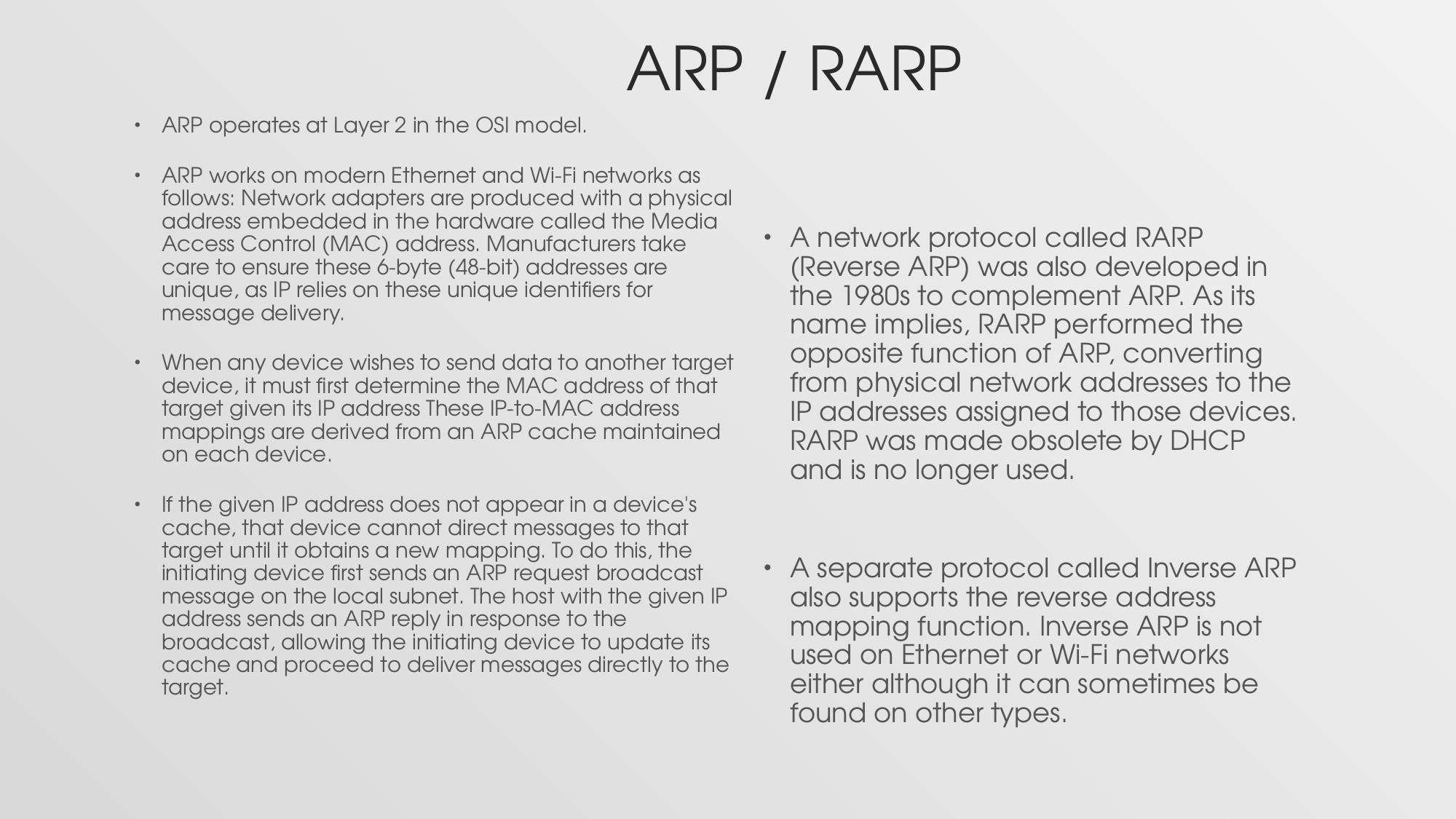

# arp / rarp
ARP operates at Layer 2 in the OSI model.
ARP works on modern Ethernet and Wi-Fi networks as follows: Network adapters are produced with a physical address embedded in the hardware called the Media Access Control (MAC) address. Manufacturers take care to ensure these 6-byte (48-bit) addresses are unique, as IP relies on these unique identifiers for message delivery.
When any device wishes to send data to another target device, it must first determine the MAC address of that target given its IP address These IP-to-MAC address mappings are derived from an ARP cache maintained on each device.
If the given IP address does not appear in a device's cache, that device cannot direct messages to that target until it obtains a new mapping. To do this, the initiating device first sends an ARP request broadcast message on the local subnet. The host with the given IP address sends an ARP reply in response to the broadcast, allowing the initiating device to update its cache and proceed to deliver messages directly to the target.
A network protocol called RARP (Reverse ARP) was also developed in the 1980s to complement ARP. As its name implies, RARP performed the opposite function of ARP, converting from physical network addresses to the IP addresses assigned to those devices. RARP was made obsolete by DHCP and is no longer used.

A separate protocol called Inverse ARP also supports the reverse address mapping function. Inverse ARP is not used on Ethernet or Wi-Fi networks either although it can sometimes be found on other types.